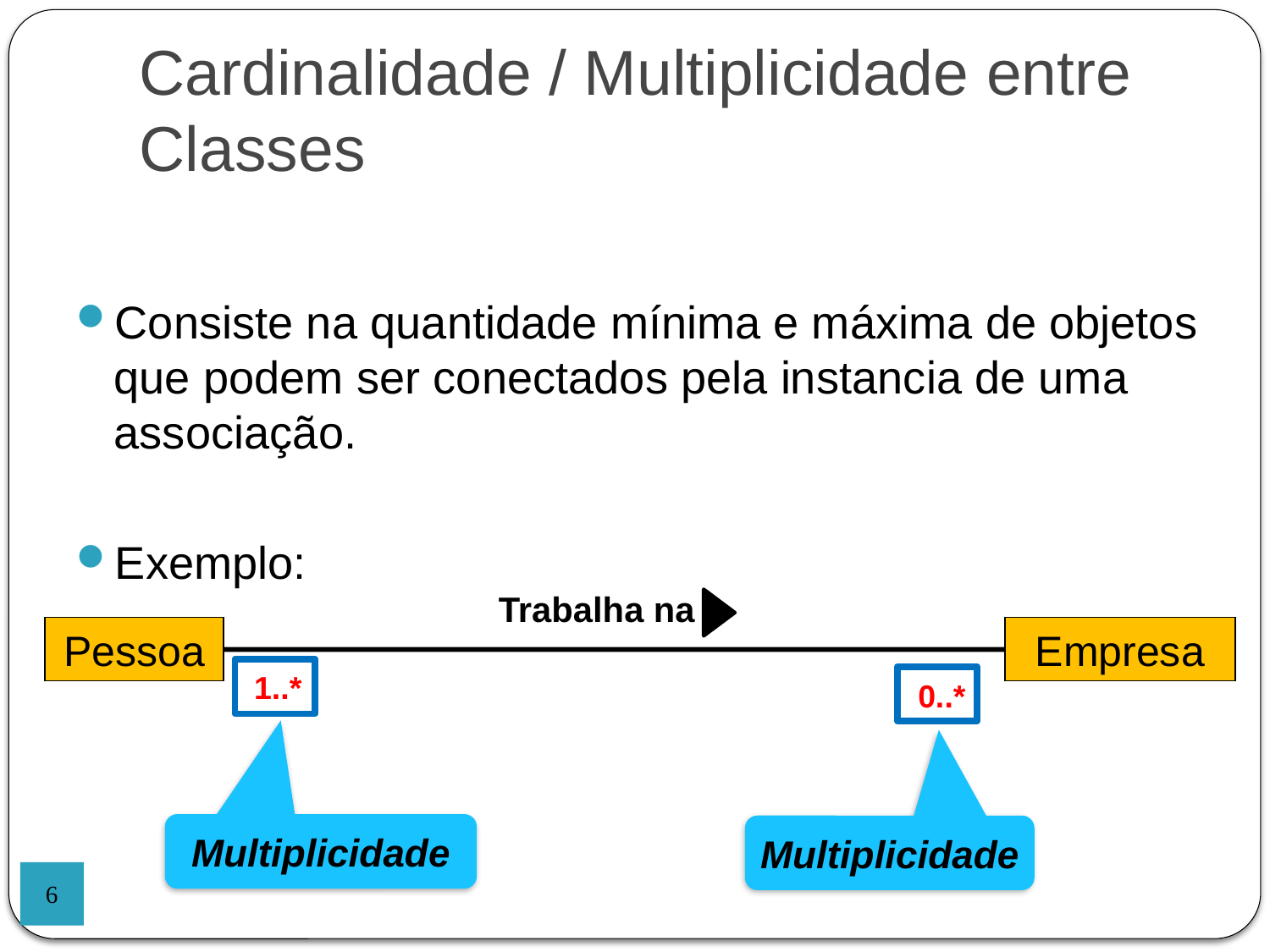

Cardinalidade / Multiplicidade entre Classes

Consiste na quantidade mínima e máxima de objetos que podem ser conectados pela instancia de uma associação.

Exemplo:
Trabalha na

Pessoa
Empresa

1..*

0..*
Multiplicidade
Multiplicidade
6